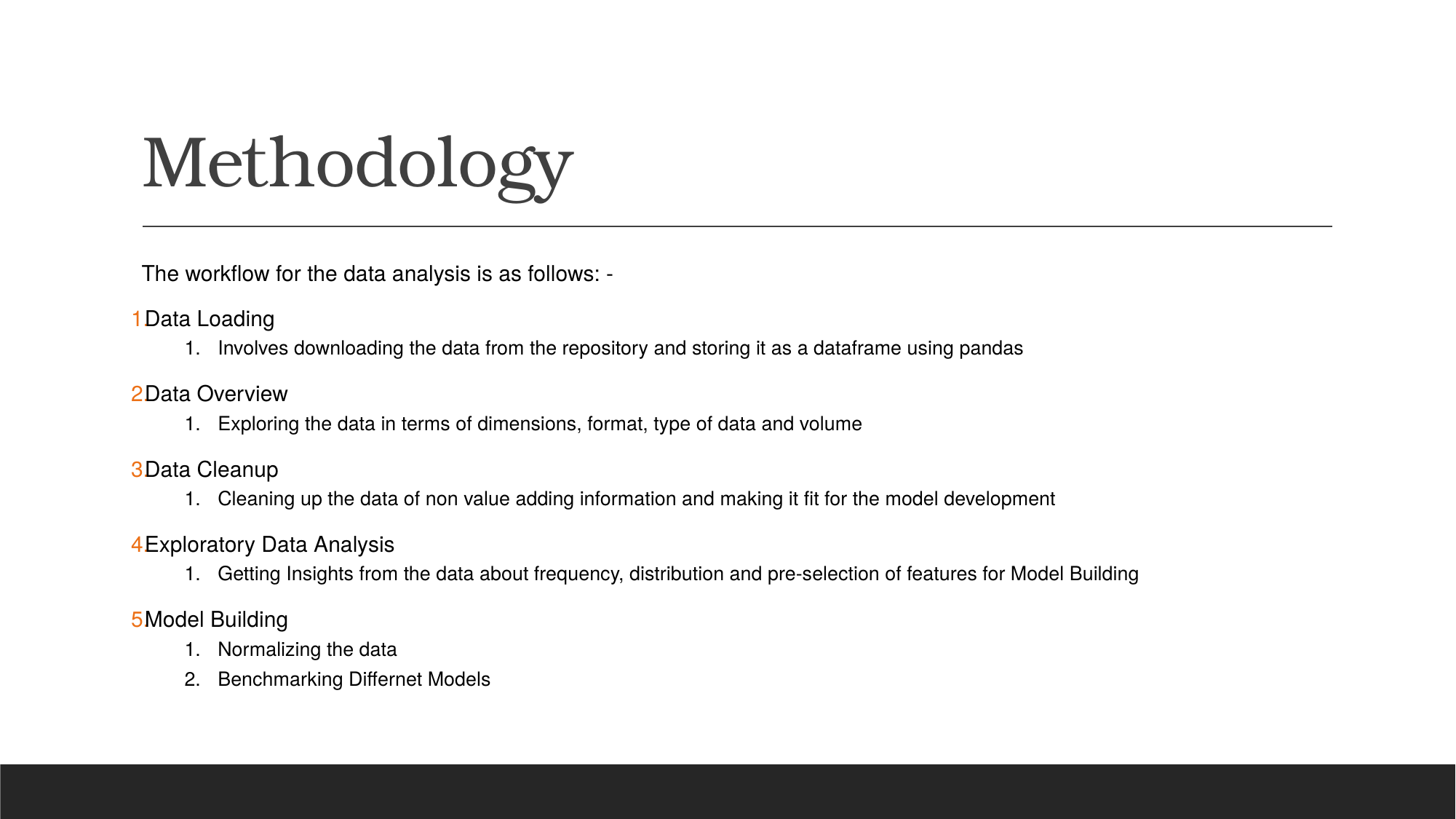

# Methodology
The workflow for the data analysis is as follows: -
Data Loading
Involves downloading the data from the repository and storing it as a dataframe using pandas
Data Overview
Exploring the data in terms of dimensions, format, type of data and volume
Data Cleanup
Cleaning up the data of non value adding information and making it fit for the model development
Exploratory Data Analysis
Getting Insights from the data about frequency, distribution and pre-selection of features for Model Building
Model Building
Normalizing the data
Benchmarking Differnet Models